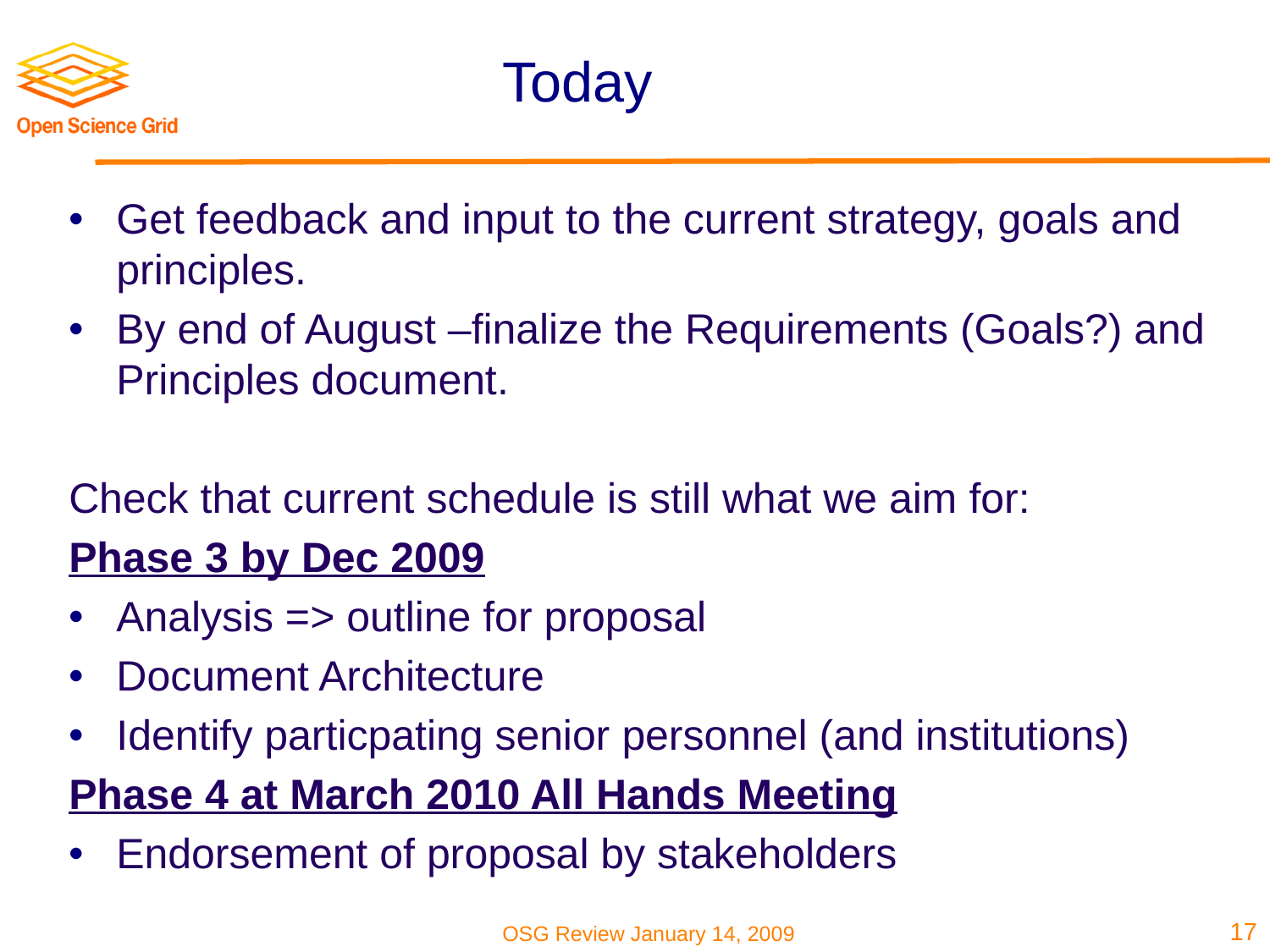

# Today
Get feedback and input to the current strategy, goals and principles.
By end of August –finalize the Requirements (Goals?) and Principles document.

Check that current schedule is still what we aim for:
Phase 3 by Dec 2009
Analysis => outline for proposal
Document Architecture
Identify particpating senior personnel (and institutions)
Phase 4 at March 2010 All Hands Meeting
Endorsement of proposal by stakeholders

17